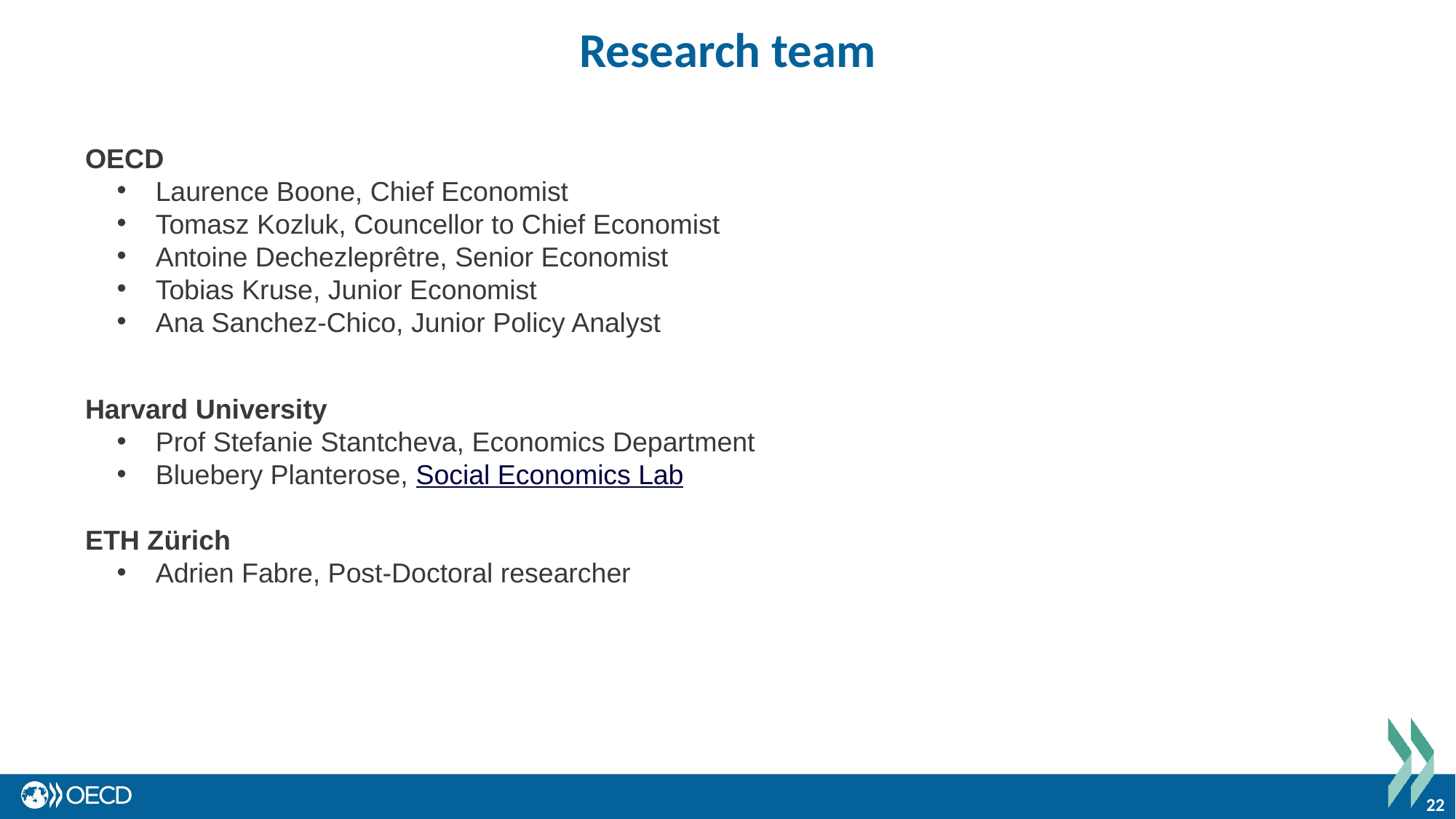

Research team
OECD
Laurence Boone, Chief Economist
Tomasz Kozluk, Councellor to Chief Economist
Antoine Dechezleprêtre, Senior Economist
Tobias Kruse, Junior Economist
Ana Sanchez-Chico, Junior Policy Analyst

Harvard University
Prof Stefanie Stantcheva, Economics Department
Bluebery Planterose, Social Economics Lab

ETH Zürich
Adrien Fabre, Post-Doctoral researcher